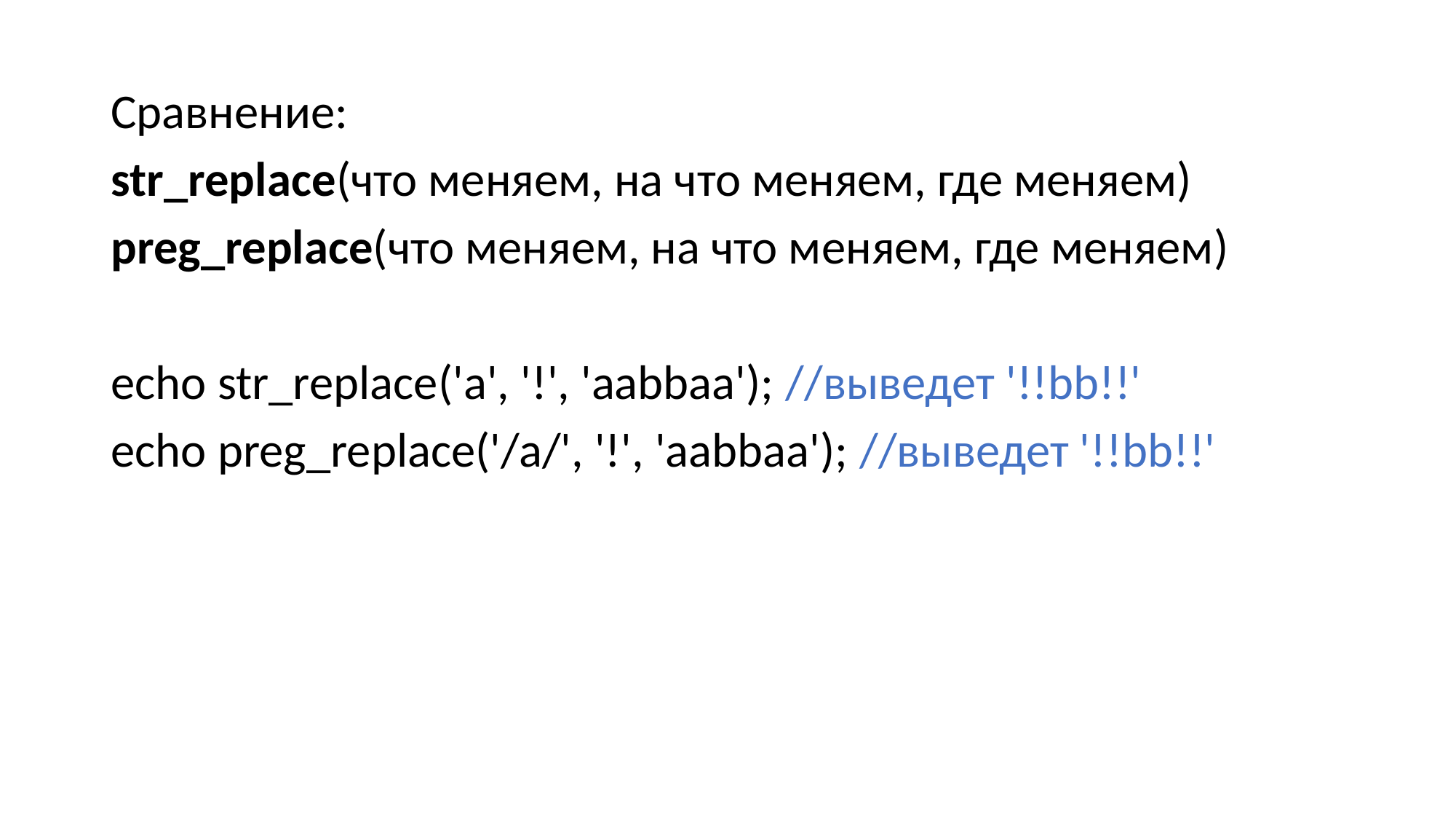

#
Сравнение:
str_replace(что меняем, на что меняем, где меняем)
preg_replace(что меняем, на что меняем, где меняем)

echo str_replace('a', '!', 'aabbaa'); //выведет '!!bb!!'
echo preg_replace('/a/', '!', 'aabbaa'); //выведет '!!bb!!'